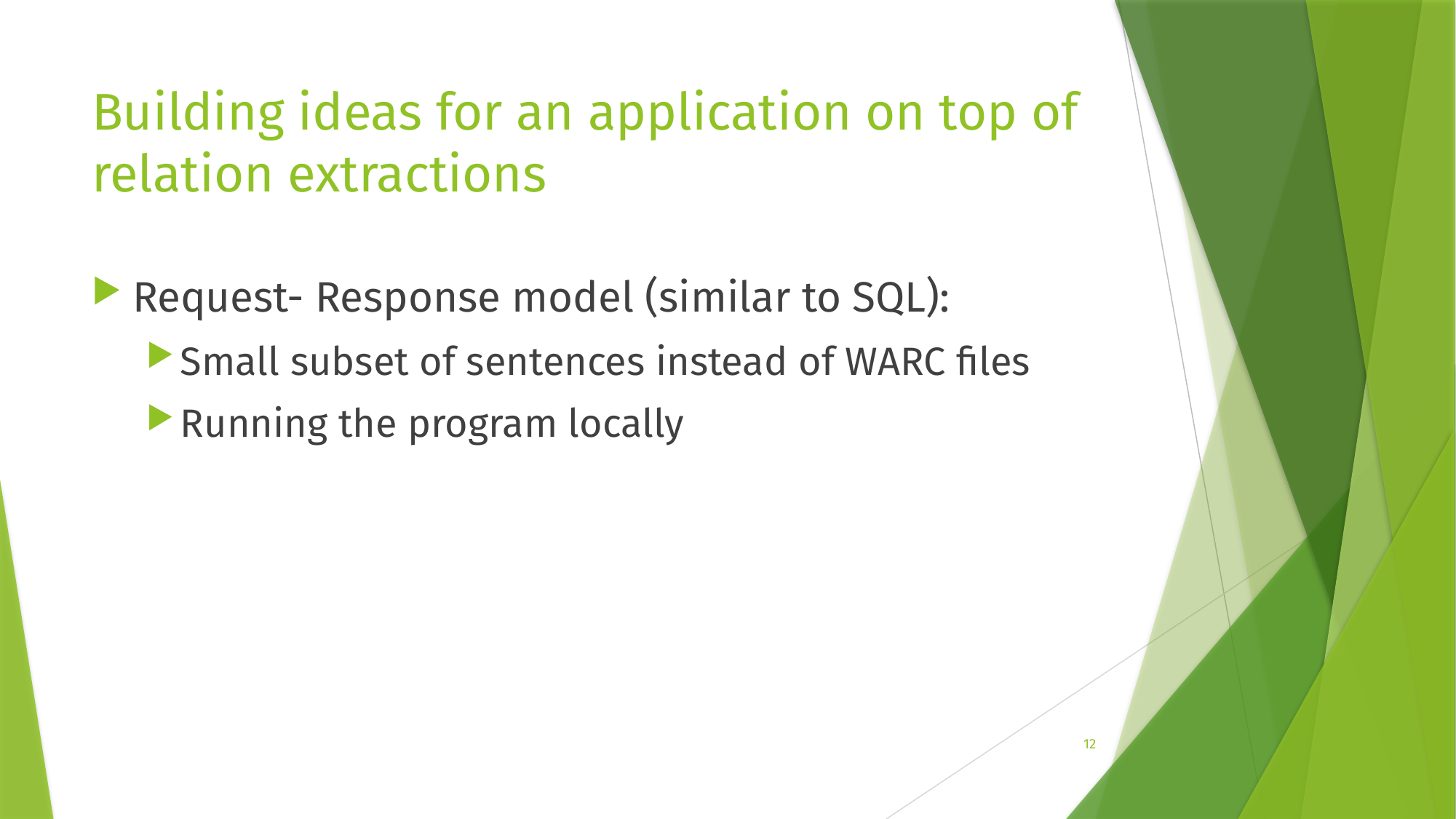

# Building ideas for an application on top of relation extractions
Request- Response model (similar to SQL):
Small subset of sentences instead of WARC files
Running the program locally
12